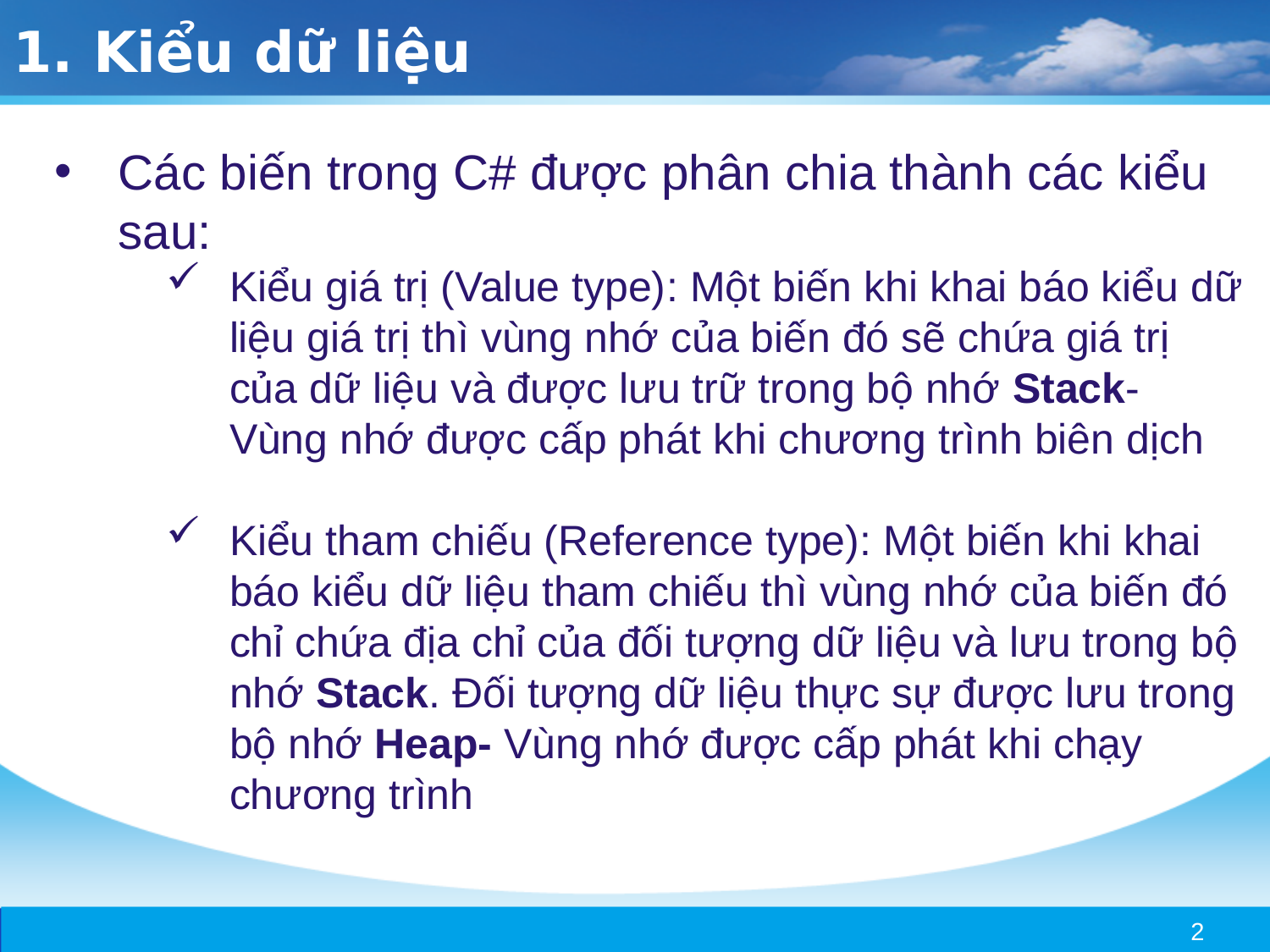

1. Kiểu dữ liệu
Các biến trong C# được phân chia thành các kiểu sau:
Kiểu giá trị (Value type): Một biến khi khai báo kiểu dữ liệu giá trị thì vùng nhớ của biến đó sẽ chứa giá trị của dữ liệu và được lưu trữ trong bộ nhớ Stack- Vùng nhớ được cấp phát khi chương trình biên dịch

Kiểu tham chiếu (Reference type): Một biến khi khai báo kiểu dữ liệu tham chiếu thì vùng nhớ của biến đó chỉ chứa địa chỉ của đối tượng dữ liệu và lưu trong bộ nhớ Stack. Đối tượng dữ liệu thực sự được lưu trong bộ nhớ Heap- Vùng nhớ được cấp phát khi chạy chương trình

2